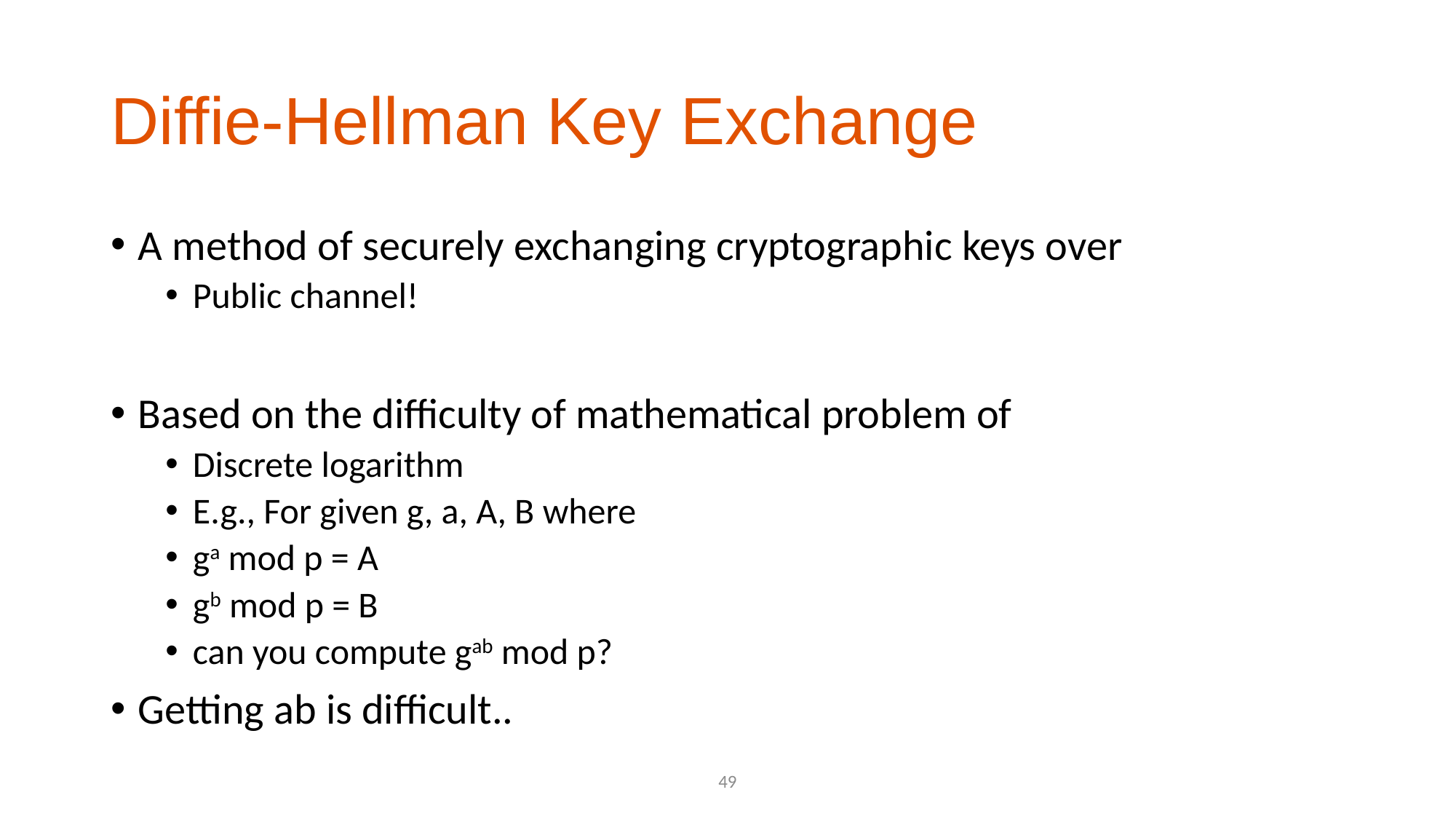

# Diffie-Hellman Key Exchange
A method of securely exchanging cryptographic keys over
Public channel!

Based on the difficulty of mathematical problem of
Discrete logarithm
E.g., For given g, a, A, B where
ga mod p = A
gb mod p = B
can you compute gab mod p?
Getting ab is difficult..

49